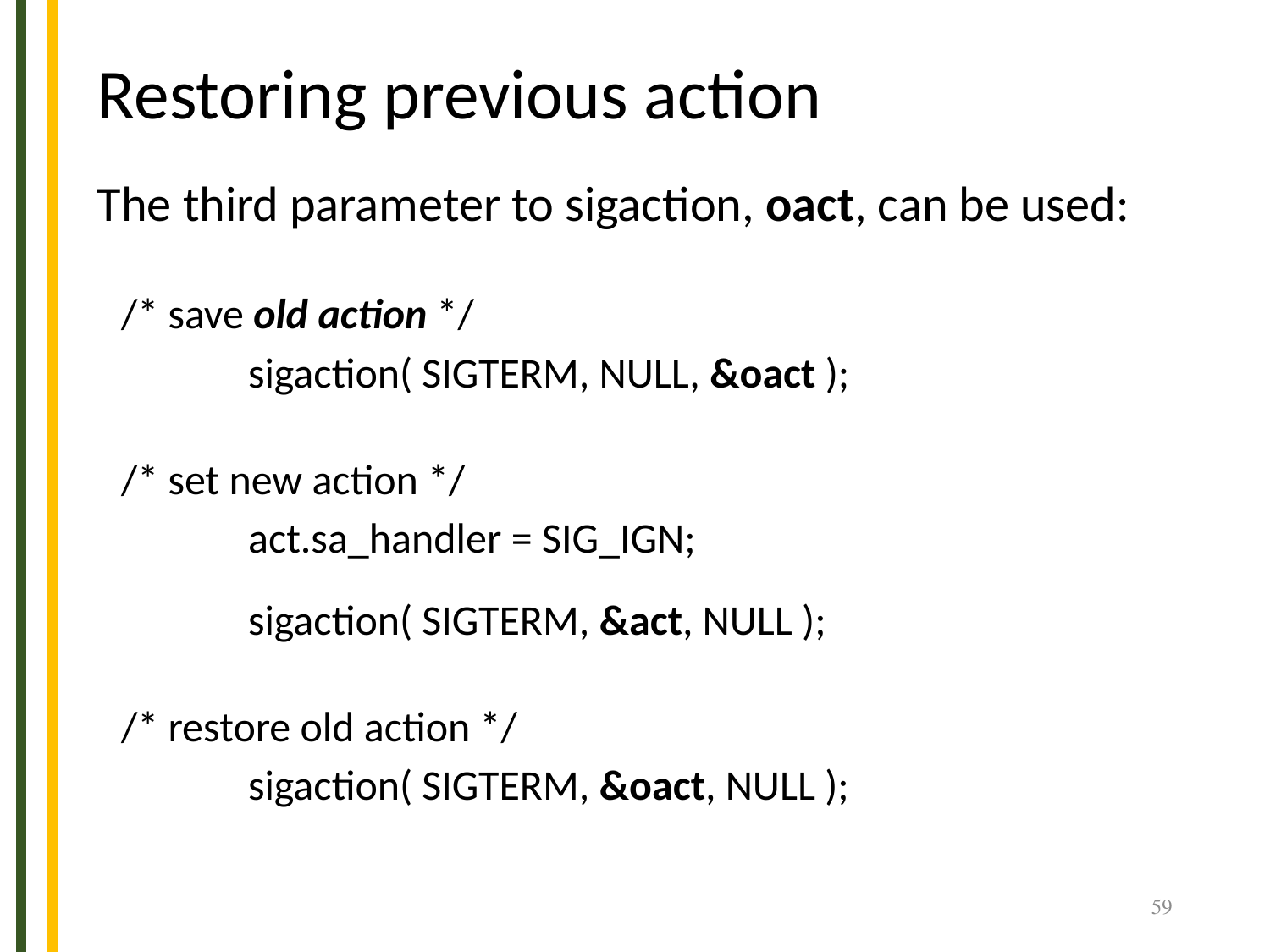

# Restoring previous action
The third parameter to sigaction, oact, can be used:

	/* save old action */
		sigaction( SIGTERM, NULL, &oact );

	/* set new action */
		act.sa_handler = SIG_IGN;

		sigaction( SIGTERM, &act, NULL );

	/* restore old action */
		sigaction( SIGTERM, &oact, NULL );
59